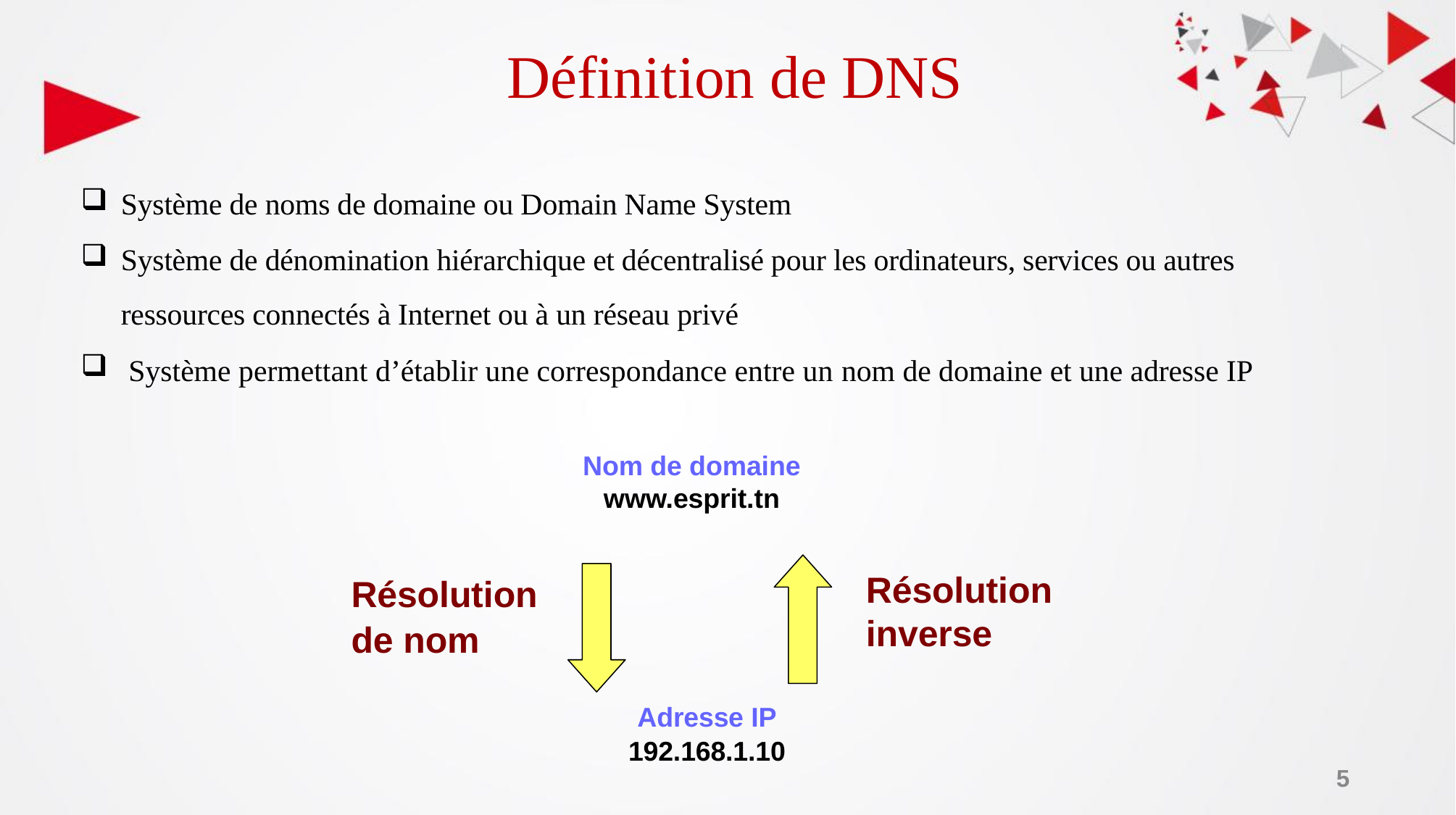

# Définition de DNS
Système de noms de domaine ou Domain Name System
Système de dénomination hiérarchique et décentralisé pour les ordinateurs, services ou autres ressources connectés à Internet ou à un réseau privé
 Système permettant d’établir une correspondance entre un nom de domaine et une adresse IP

Nom de domaine
www.esprit.tn

Résolution  inverse
Résolution
de nom
Adresse IP
192.168.1.10
5